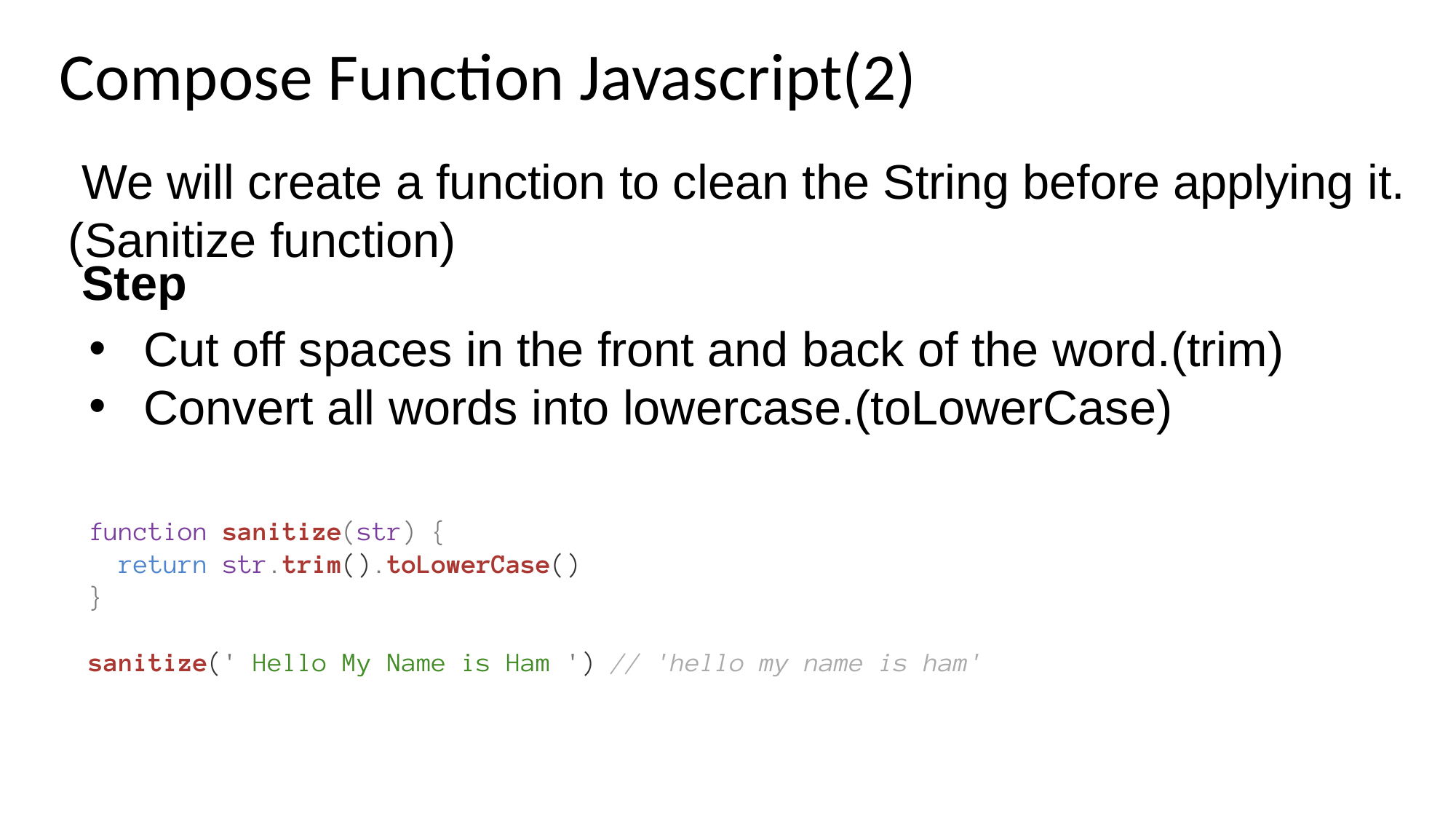

# Compose Function Javascript(2)
 We will create a function to clean the String before applying it. (Sanitize function)
 Step
Cut off spaces in the front and back of the word.(trim)
Convert all words into lowercase.(toLowerCase)
function sanitize(str) {
  return str.trim().toLowerCase()
}

sanitize(' Hello My Name is Ham ') // 'hello my name is ham'